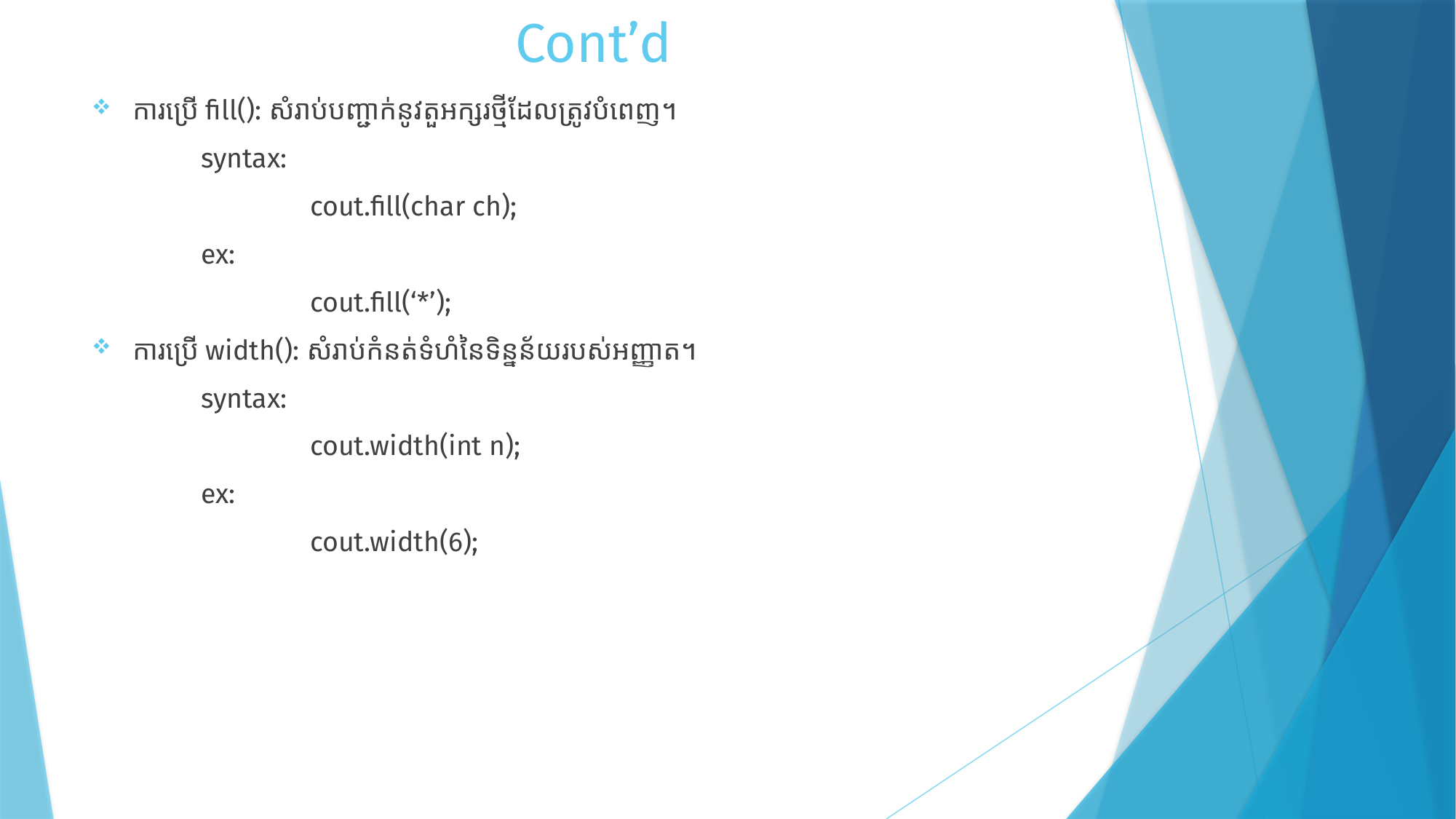

# Cont’d
ការប្រើ fill(): សំរាប់បញ្ជាក់នូវតួអក្សរថ្មីដែលត្រូវបំពេញ។
	syntax:
		cout.fill(char ch);
	ex:
		cout.fill(‘*’);
ការប្រើ width(): សំរាប់កំនត់ទំហំនៃទិន្នន័យរបស់អញ្ញាត។
	syntax:
		cout.width(int n);
	ex:
		cout.width(6);